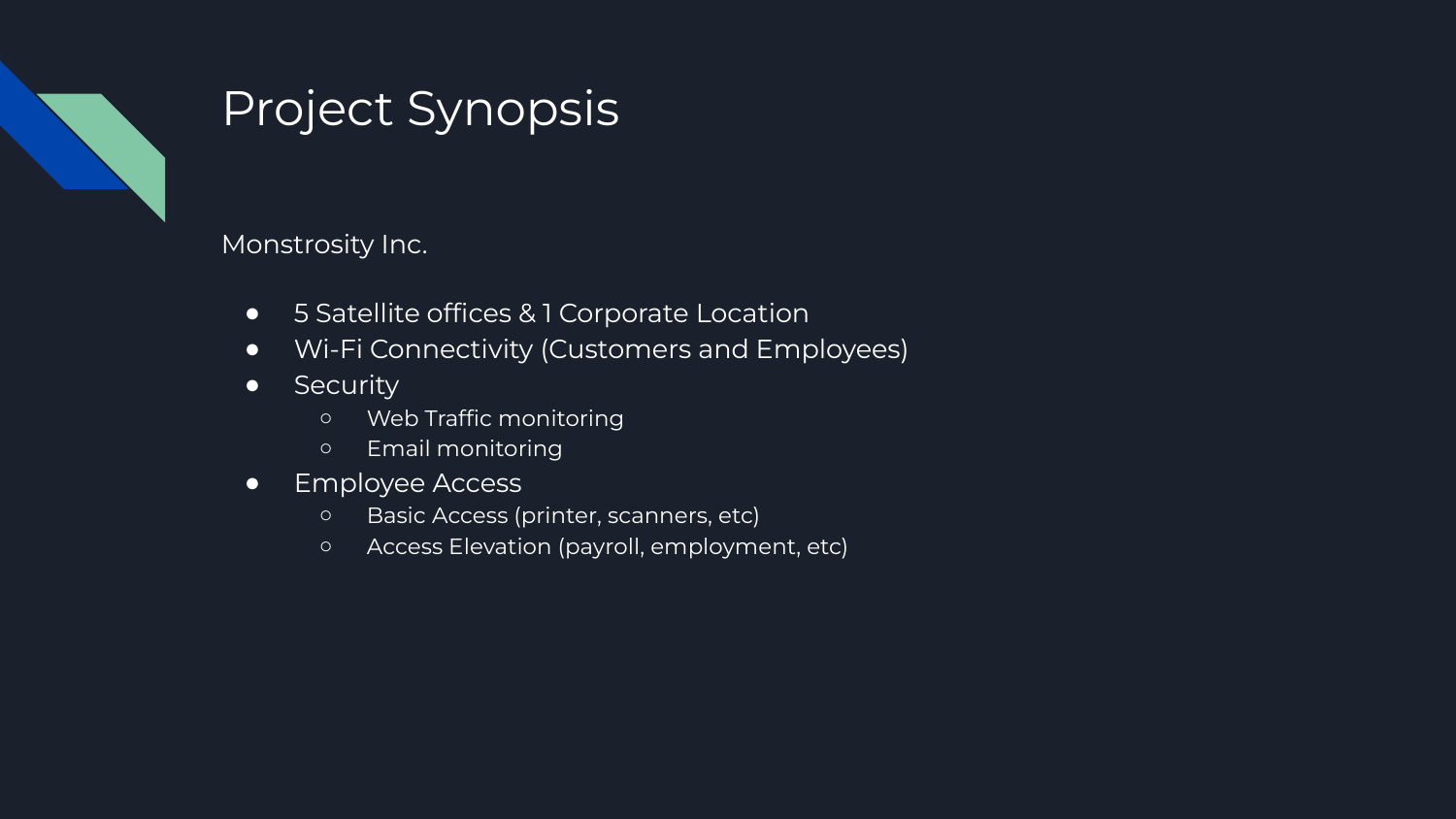

# Project Synopsis
Monstrosity Inc.
5 Satellite offices & 1 Corporate Location
Wi-Fi Connectivity (Customers and Employees)
Security
Web Traffic monitoring
Email monitoring
Employee Access
Basic Access (printer, scanners, etc)
Access Elevation (payroll, employment, etc)